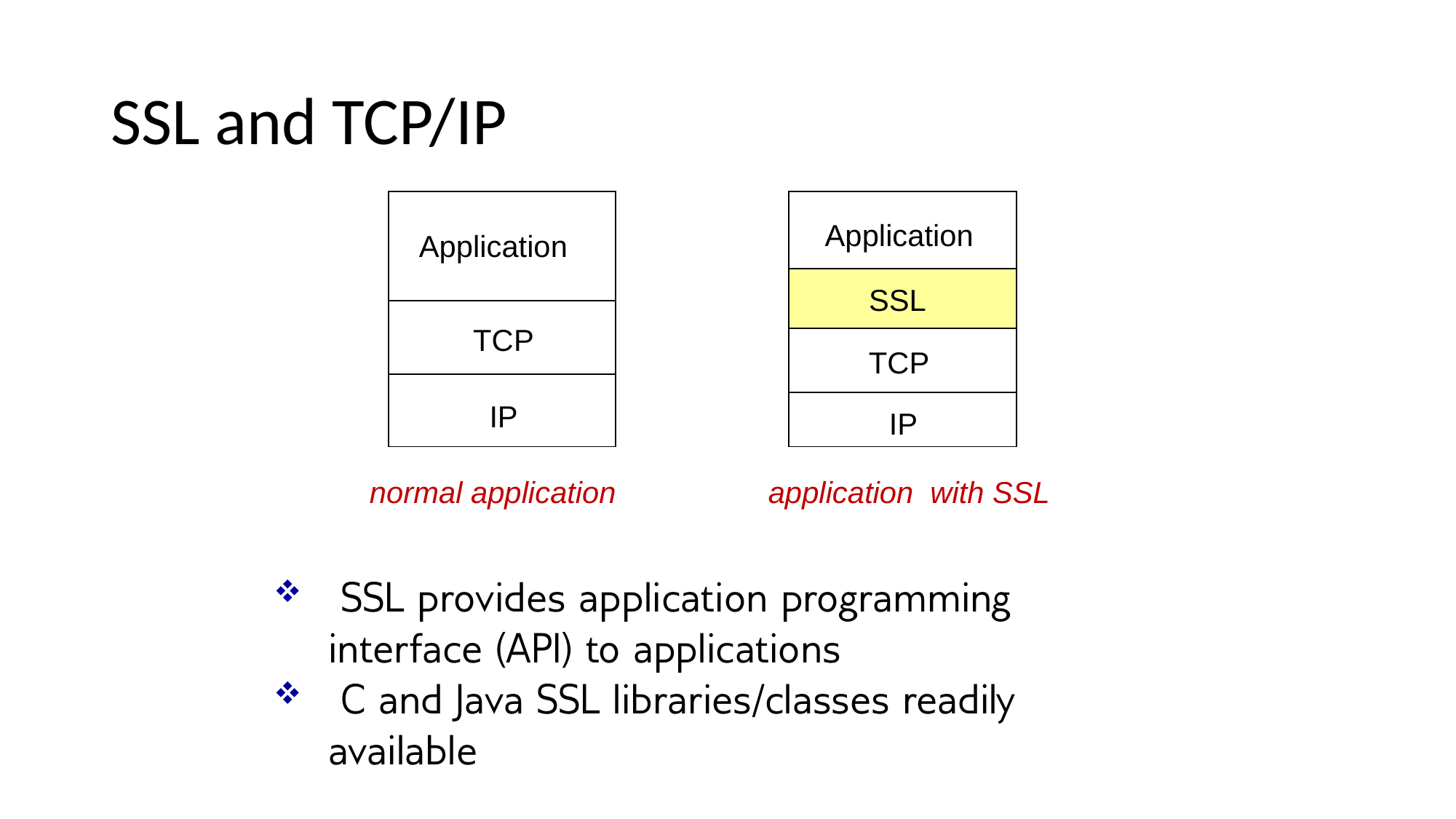

# SSL and TCP/IP

Application

TCP

IP
normal application

Application

SSL

TCP

IP
application  with SSL
 SSL provides application programming interface (API) to applications
 C and Java SSL libraries/classes readily available